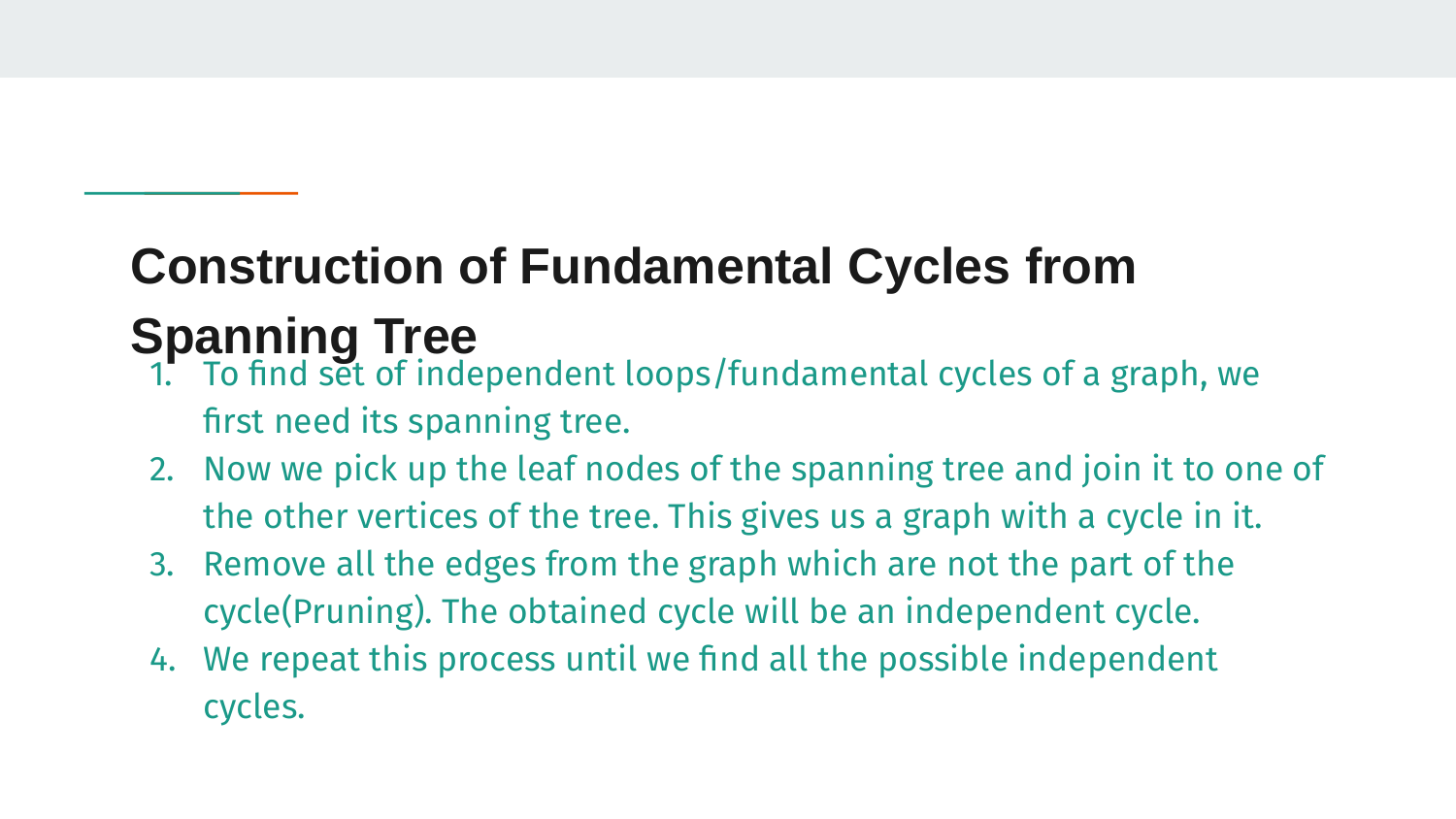

# Construction of Fundamental Cycles from Spanning Tree

To find set of independent loops/fundamental cycles of a graph, we first need its spanning tree.
Now we pick up the leaf nodes of the spanning tree and join it to one of the other vertices of the tree. This gives us a graph with a cycle in it.
Remove all the edges from the graph which are not the part of the cycle(Pruning). The obtained cycle will be an independent cycle.
We repeat this process until we find all the possible independent cycles.